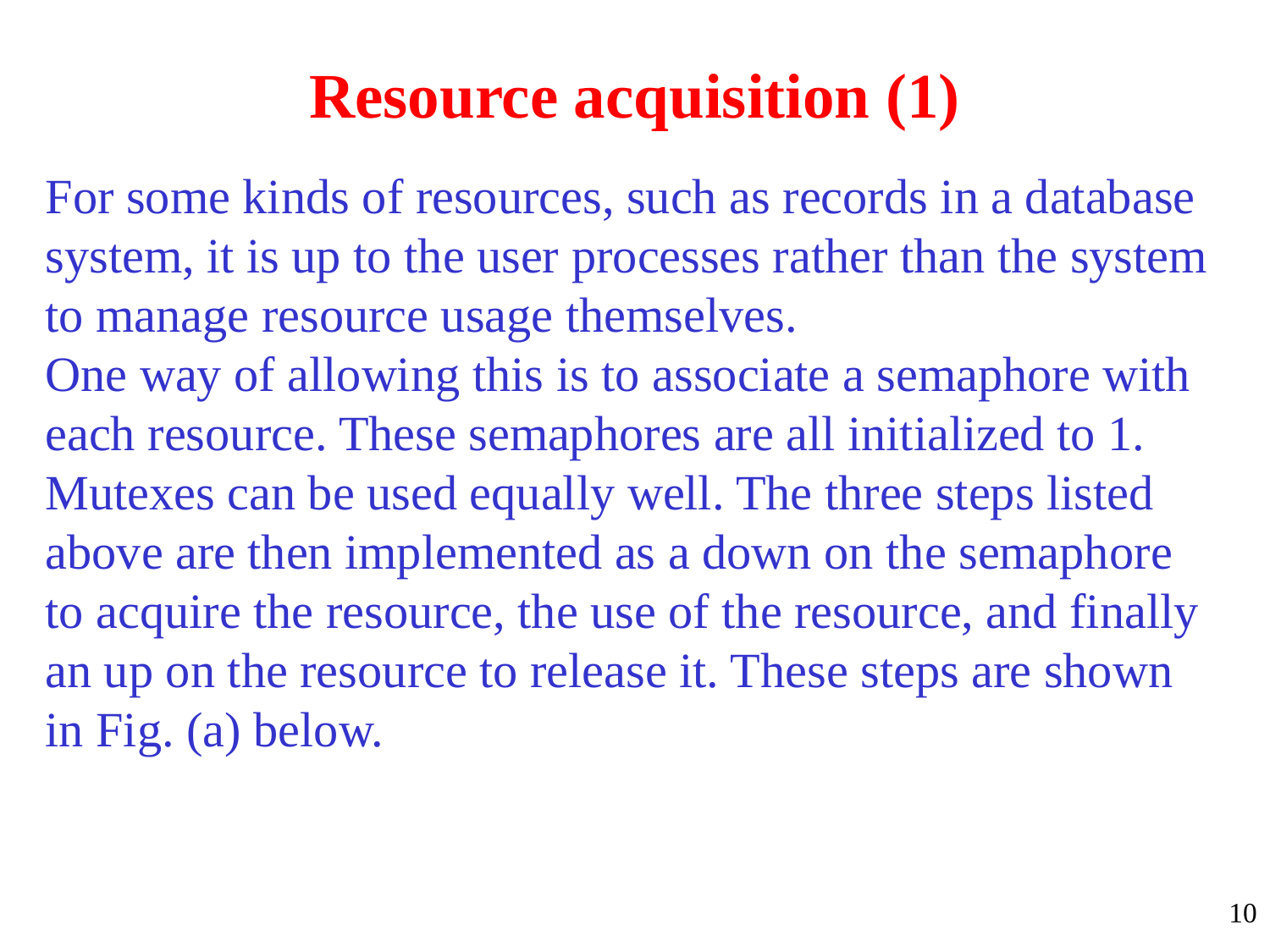

# Resource acquisition (1)
For some kinds of resources, such as records in a database system, it is up to the user processes rather than the system to manage resource usage themselves.
One way of allowing this is to associate a semaphore with each resource. These semaphores are all initialized to 1. Mutexes can be used equally well. The three steps listed above are then implemented as a down on the semaphore to acquire the resource, the use of the resource, and finally an up on the resource to release it. These steps are shown in Fig. (a) below.
10